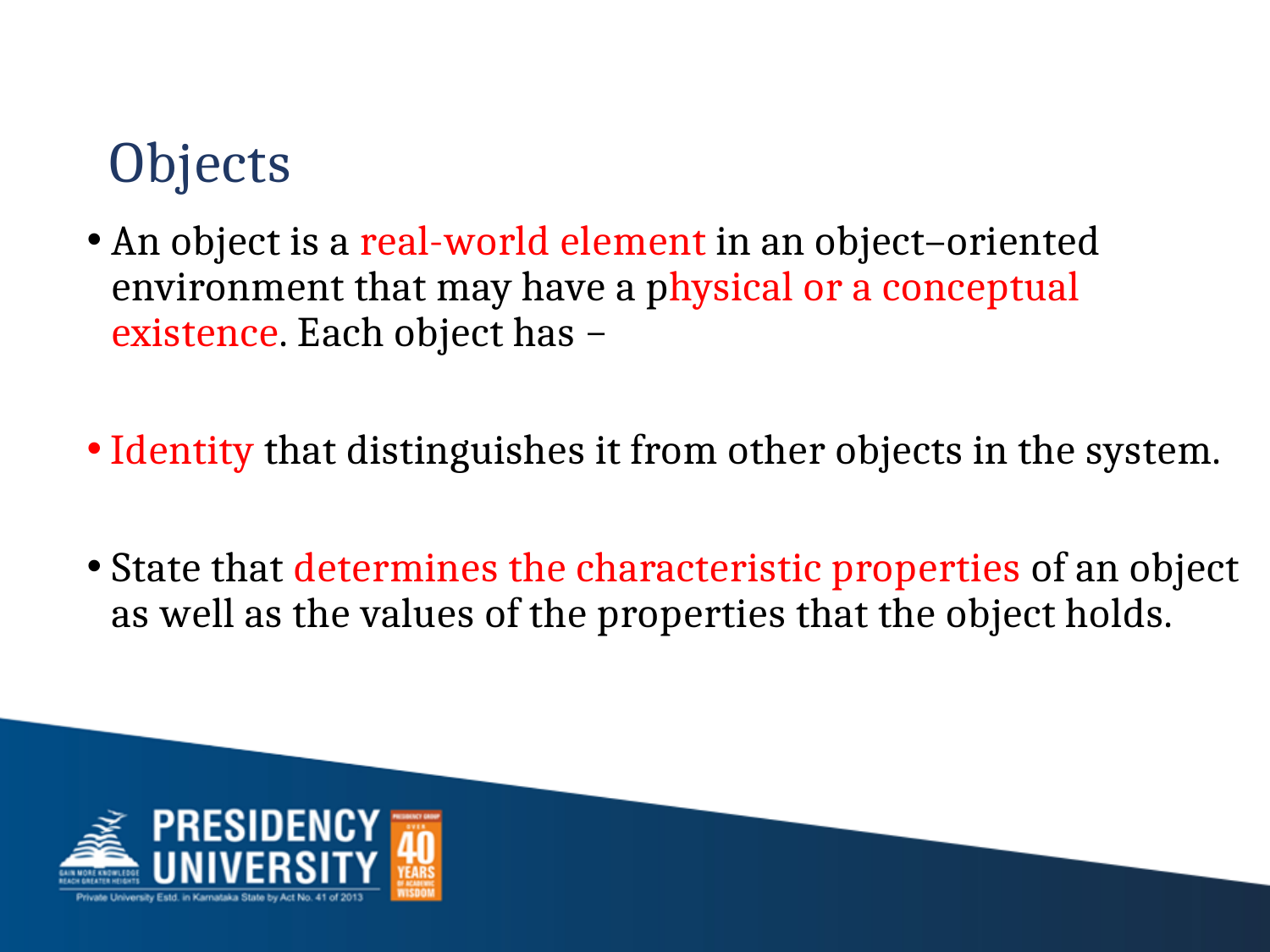

# Objects

An object is a real-world element in an object–oriented environment that may have a physical or a conceptual existence. Each object has −

Identity that distinguishes it from other objects in the system.

State that determines the characteristic properties of an object as well as the values of the properties that the object holds.